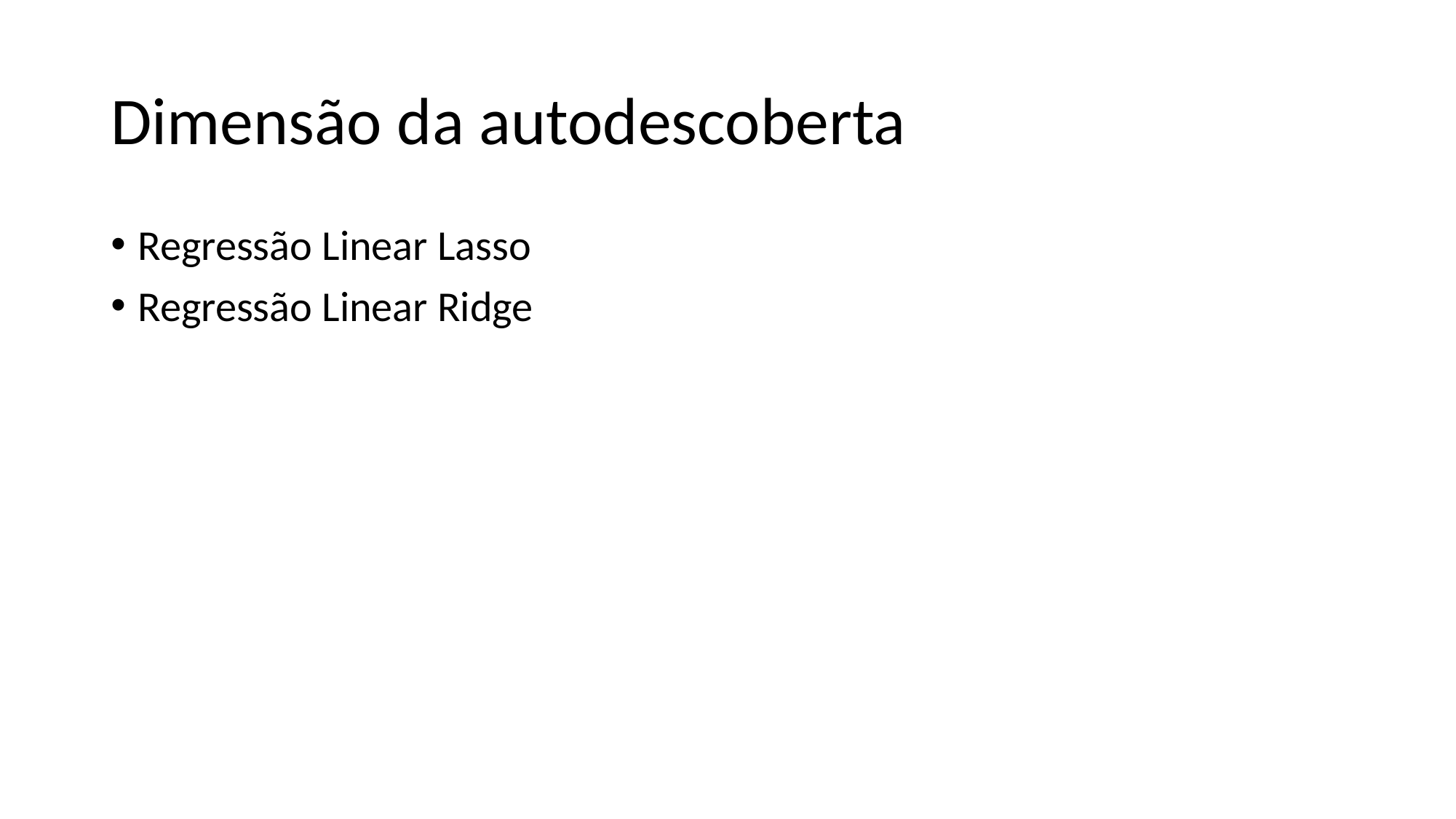

# Dimensão da autodescoberta
Regressão Linear Lasso
Regressão Linear Ridge